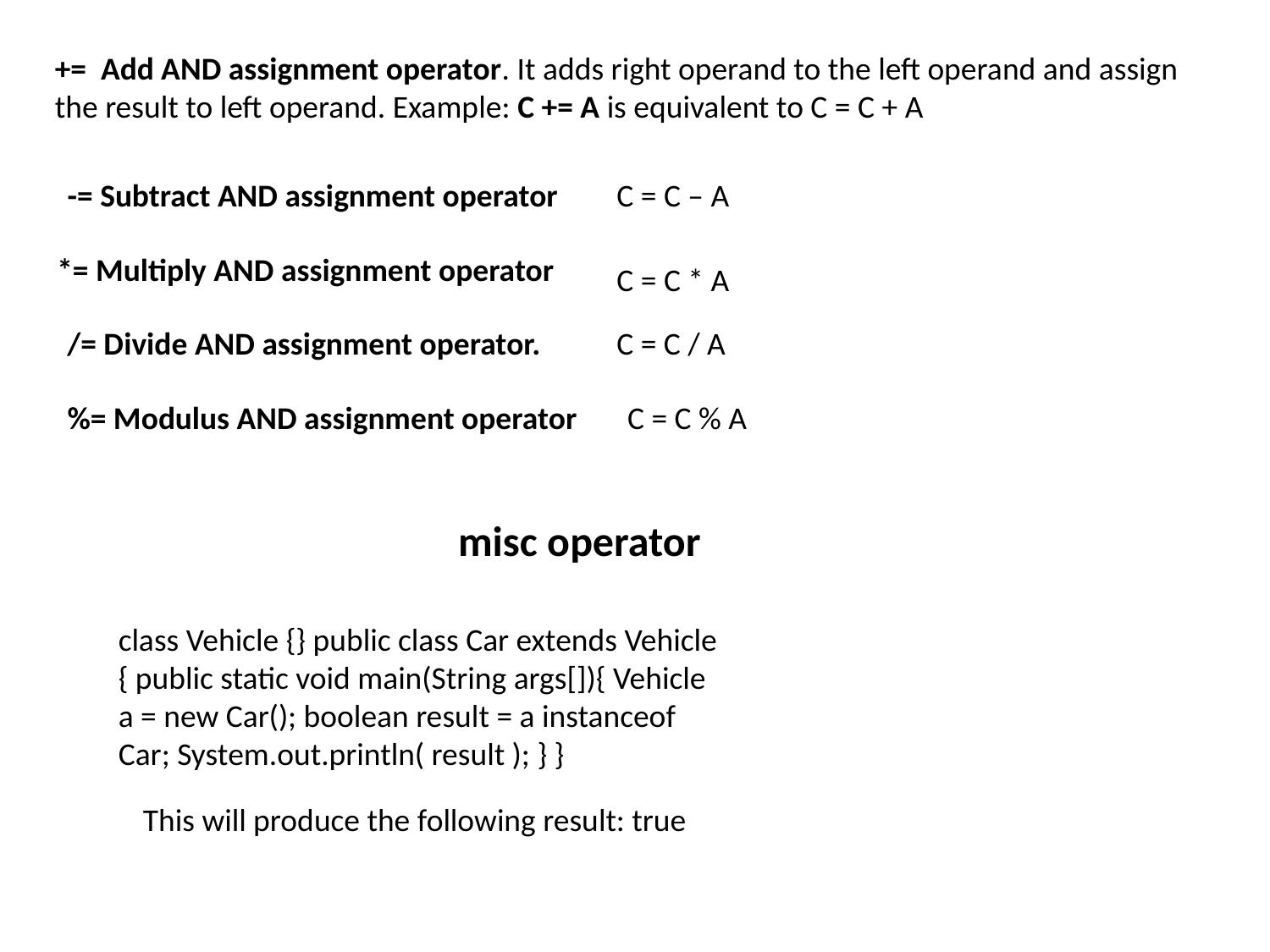

+=  Add AND assignment operator. It adds right operand to the left operand and assign the result to left operand. Example: C += A is equivalent to C = C + A
-= Subtract AND assignment operator
C = C – A
*= Multiply AND assignment operator
C = C * A
/= Divide AND assignment operator.
C = C / A
%= Modulus AND assignment operator
C = C % A
misc operator
class Vehicle {} public class Car extends Vehicle { public static void main(String args[]){ Vehicle a = new Car(); boolean result = a instanceof Car; System.out.println( result ); } }
This will produce the following result: true